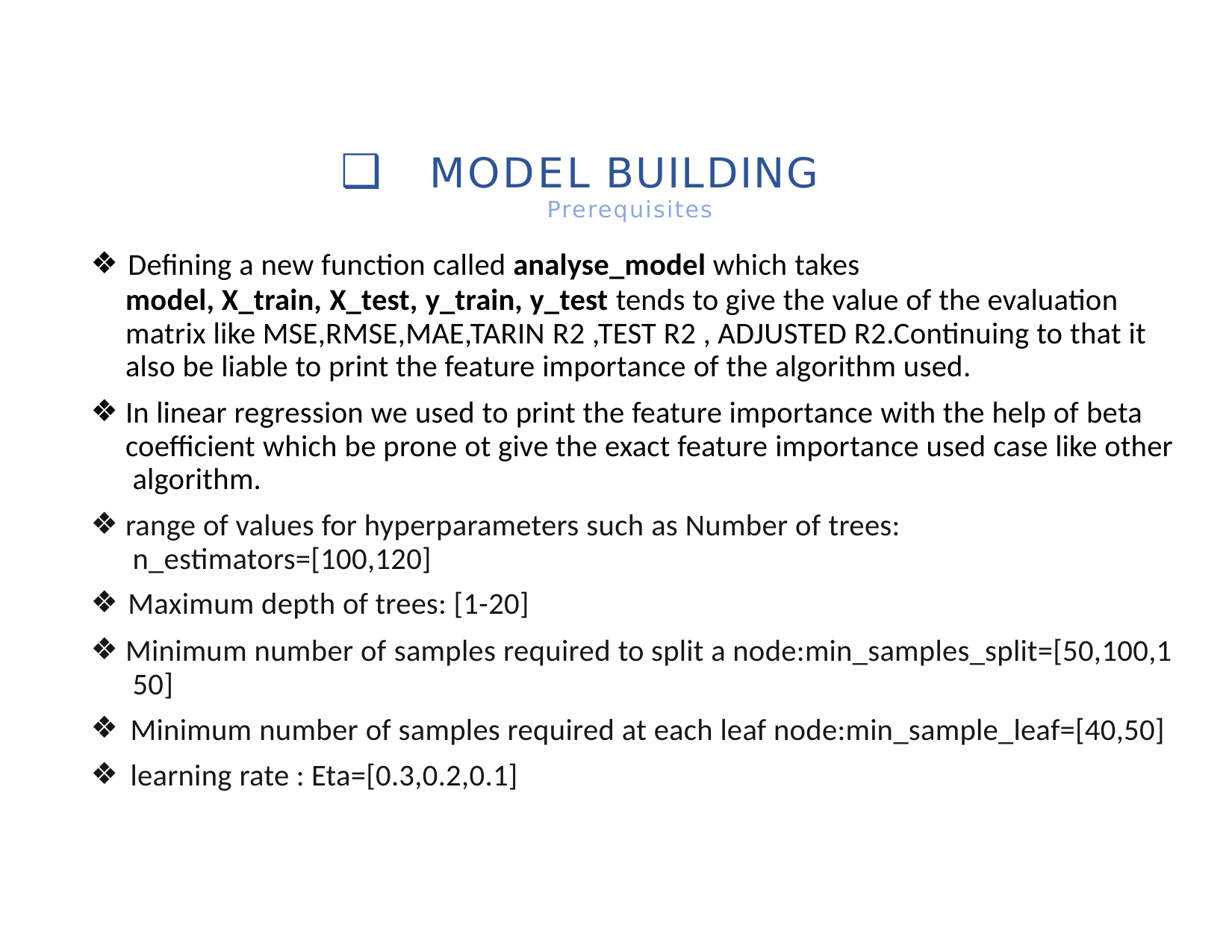

MODEL BUILDING
Prerequisites
Defining a new function called analyse_model which takes
model, X_train, X_test, y_train, y_test tends to give the value of the evaluation  matrix like MSE,RMSE,MAE,TARIN R2 ,TEST R2 , ADJUSTED R2.Continuing to that it  also be liable to print the feature importance of the algorithm used.
In linear regression we used to print the feature importance with the help of beta  coefficient which be prone ot give the exact feature importance used case like other  algorithm.
range of values for hyperparameters such as Number of trees:  n_estimators=[100,120]
Maximum depth of trees: [1-20]
Minimum number of samples required to split a node:min_samples_split=[50,100,1  50]
Minimum number of samples required at each leaf node:min_sample_leaf=[40,50]
learning rate : Eta=[0.3,0.2,0.1]